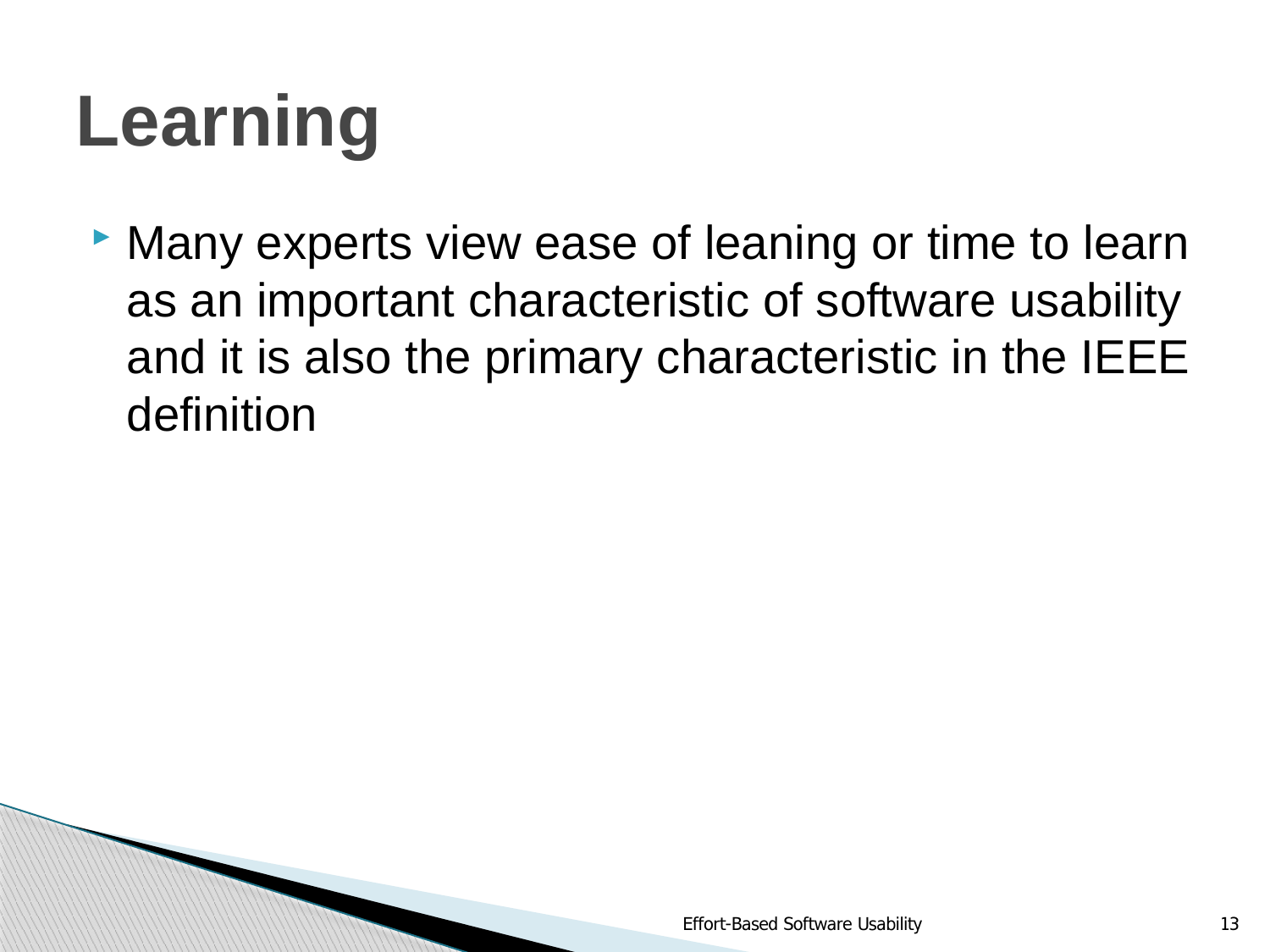

# Learning
Many experts view ease of leaning or time to learn as an important characteristic of software usability and it is also the primary characteristic in the IEEE definition
Effort-Based Software Usability
13